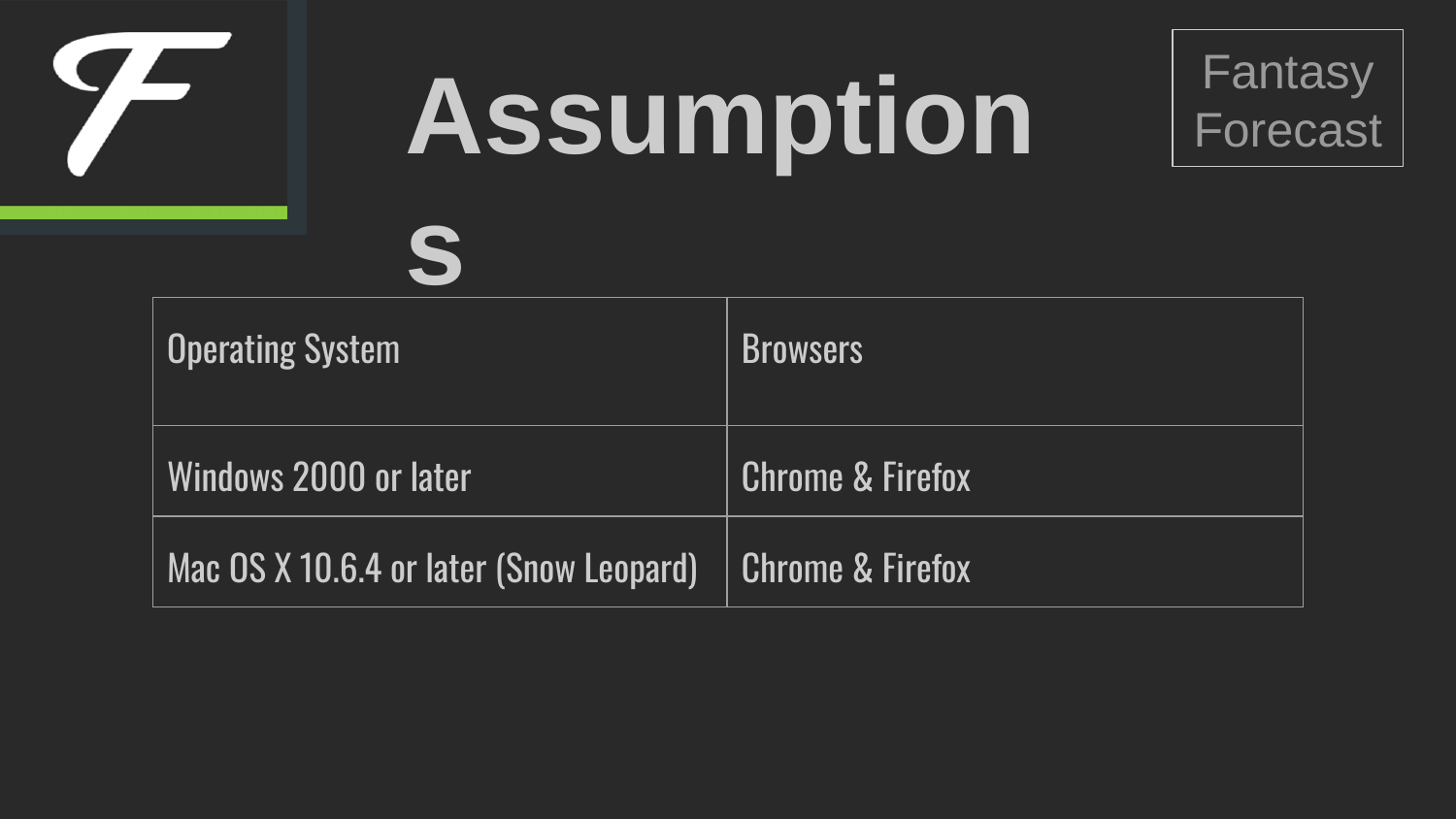

# Assumptions
Fantasy Forecast
| Operating System | Browsers |
| --- | --- |
| Windows 2000 or later | Chrome & Firefox |
| Mac OS X 10.6.4 or later (Snow Leopard) | Chrome & Firefox |